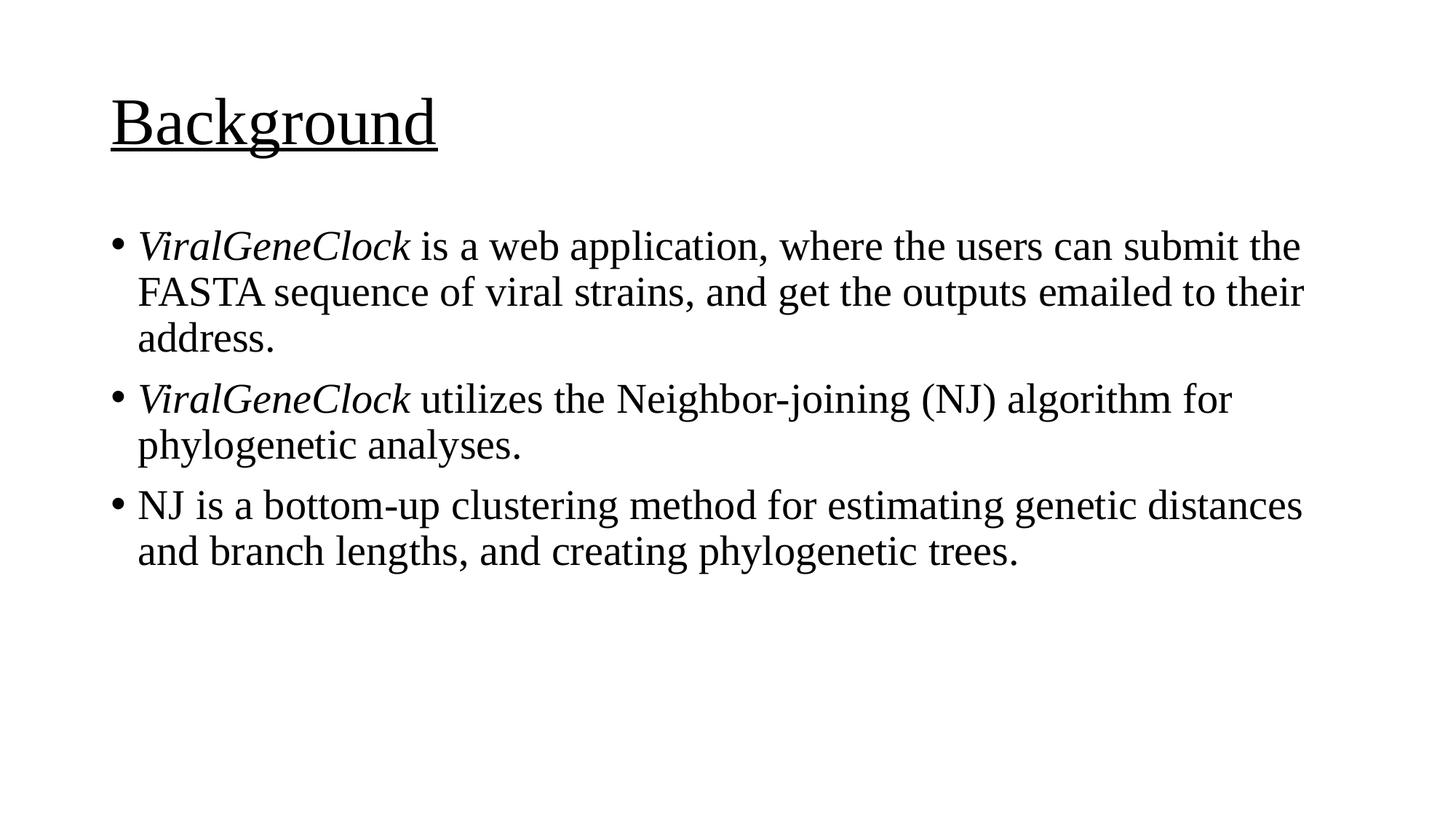

# Background
­ViralGeneClock is a web application, where the users can submit the FASTA sequence of viral strains, and get the outputs emailed to their address.
ViralGeneClock utilizes the Neighbor-joining (NJ) algorithm for phylogenetic analyses.
NJ is a bottom-up clustering method for estimating genetic distances and branch lengths, and creating phylogenetic trees.